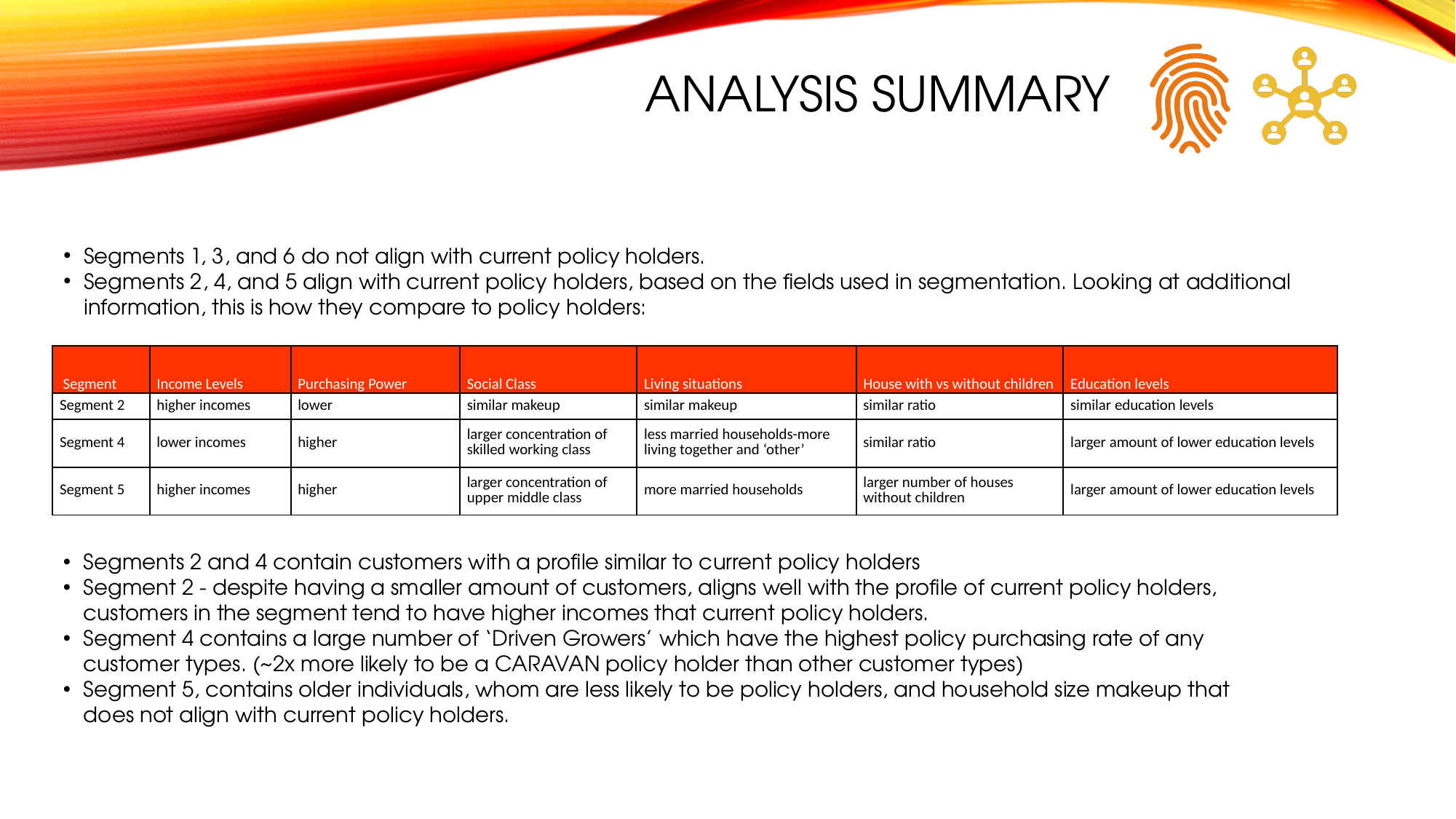

# Analysis Summary

Segments 1, 3, and 6 do not align with current policy holders.
Segments 2, 4, and 5 align with current policy holders, based on the fields used in segmentation. Looking at additional information, this is how they compare to policy holders:

| Segment | Income Levels | Purchasing Power | Social Class | Living situations | House with vs without children | Education levels |
| --- | --- | --- | --- | --- | --- | --- |
| Segment 2 | higher incomes | lower | similar makeup | similar makeup | similar ratio | similar education levels |
| Segment 4 | lower incomes | higher | larger concentration of skilled working class | less married households-more living together and ‘other’ | similar ratio | larger amount of lower education levels |
| Segment 5 | higher incomes | higher | larger concentration of upper middle class | more married households | larger number of houses without children | larger amount of lower education levels |
Segments 2 and 4 contain customers with a profile similar to current policy holders
Segment 2 - despite having a smaller amount of customers, aligns well with the profile of current policy holders, customers in the segment tend to have higher incomes that current policy holders.
Segment 4 contains a large number of ‘Driven Growers’ which have the highest policy purchasing rate of any customer types. (~2x more likely to be a CARAVAN policy holder than other customer types)
Segment 5, contains older individuals, whom are less likely to be policy holders, and household size makeup that does not align with current policy holders.